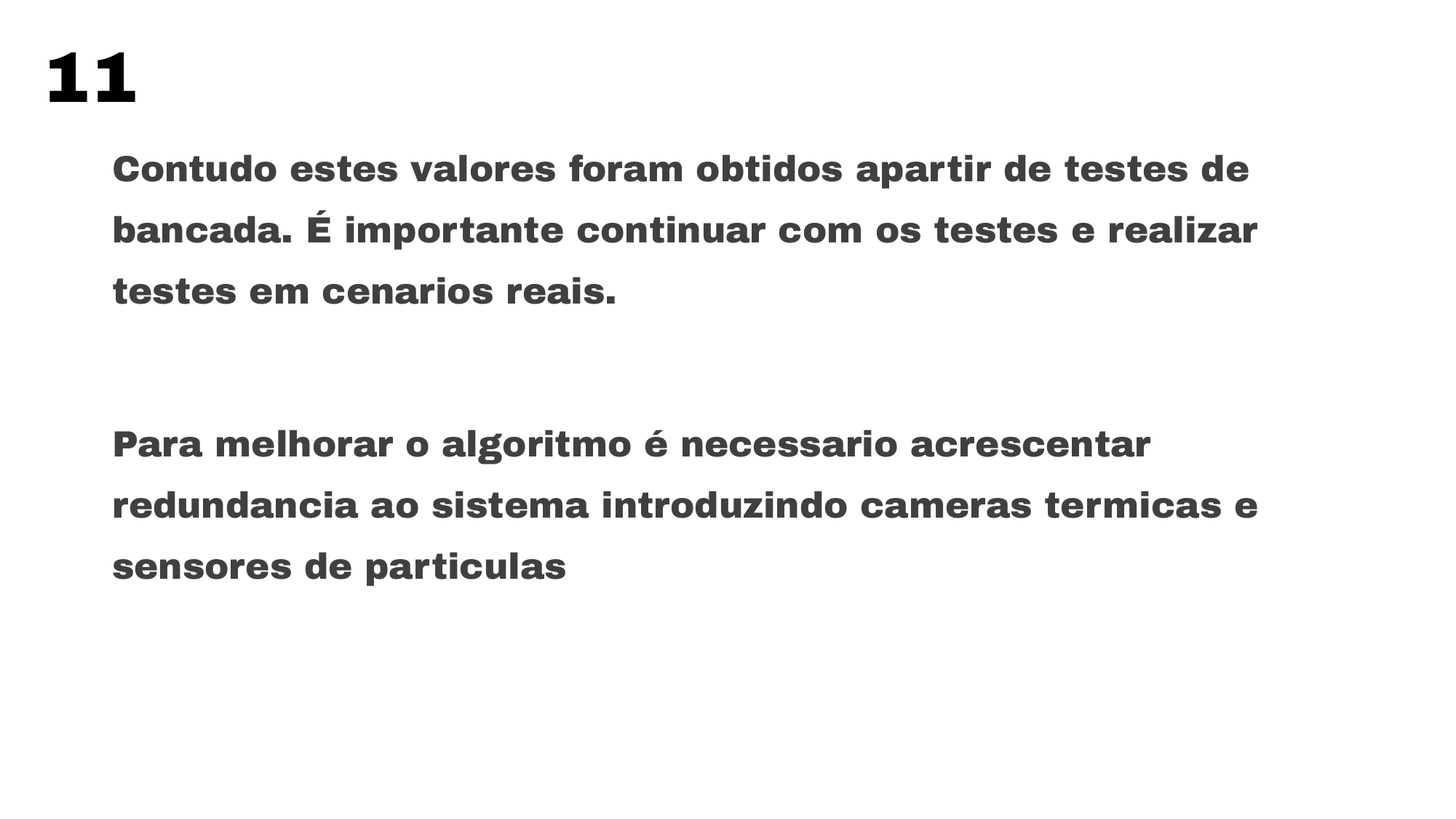

# 11
Contudo estes valores foram obtidos apartir de testes de bancada. É importante continuar com os testes e realizar testes em cenarios reais.

Para melhorar o algoritmo é necessario acrescentar redundancia ao sistema introduzindo cameras termicas e sensores de particulas